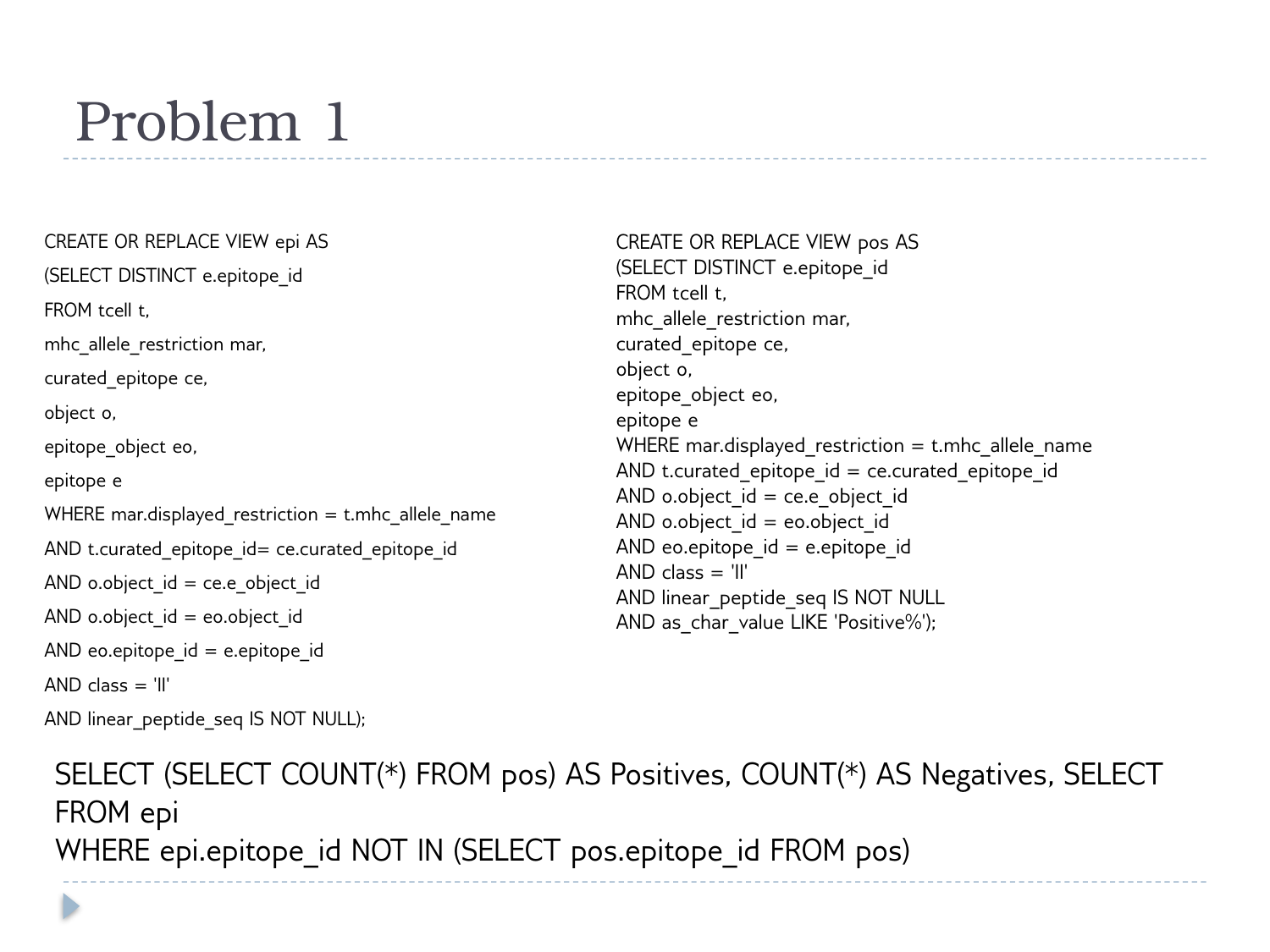

# Problem 1
CREATE OR REPLACE VIEW epi AS
(SELECT DISTINCT e.epitope_id
FROM tcell t,
mhc_allele_restriction mar,
curated_epitope ce,
object o,
epitope_object eo,
epitope e
WHERE mar.displayed_restriction = t.mhc_allele_name
AND t.curated_epitope_id= ce.curated_epitope_id
AND o.object_id = ce.e_object_id
AND o.object_id = eo.object_id
AND eo.epitope_id = e.epitope_id
AND class = 'II'
AND linear_peptide_seq IS NOT NULL);
CREATE OR REPLACE VIEW pos AS
(SELECT DISTINCT e.epitope_id
FROM tcell t,
mhc_allele_restriction mar,
curated_epitope ce,
object o,
epitope_object eo,
epitope e
WHERE mar.displayed_restriction = t.mhc_allele_name
AND t.curated_epitope_id = ce.curated_epitope_id
AND o.object_id = ce.e_object_id
AND o.object_id = eo.object_id
AND eo.epitope_id = e.epitope_id
AND class = 'II'
AND linear_peptide_seq IS NOT NULL
AND as_char_value LIKE 'Positive%');

SELECT (SELECT COUNT(*) FROM pos) AS Positives, COUNT(*) AS Negatives, SELECT
FROM epi
WHERE epi.epitope_id NOT IN (SELECT pos.epitope_id FROM pos)